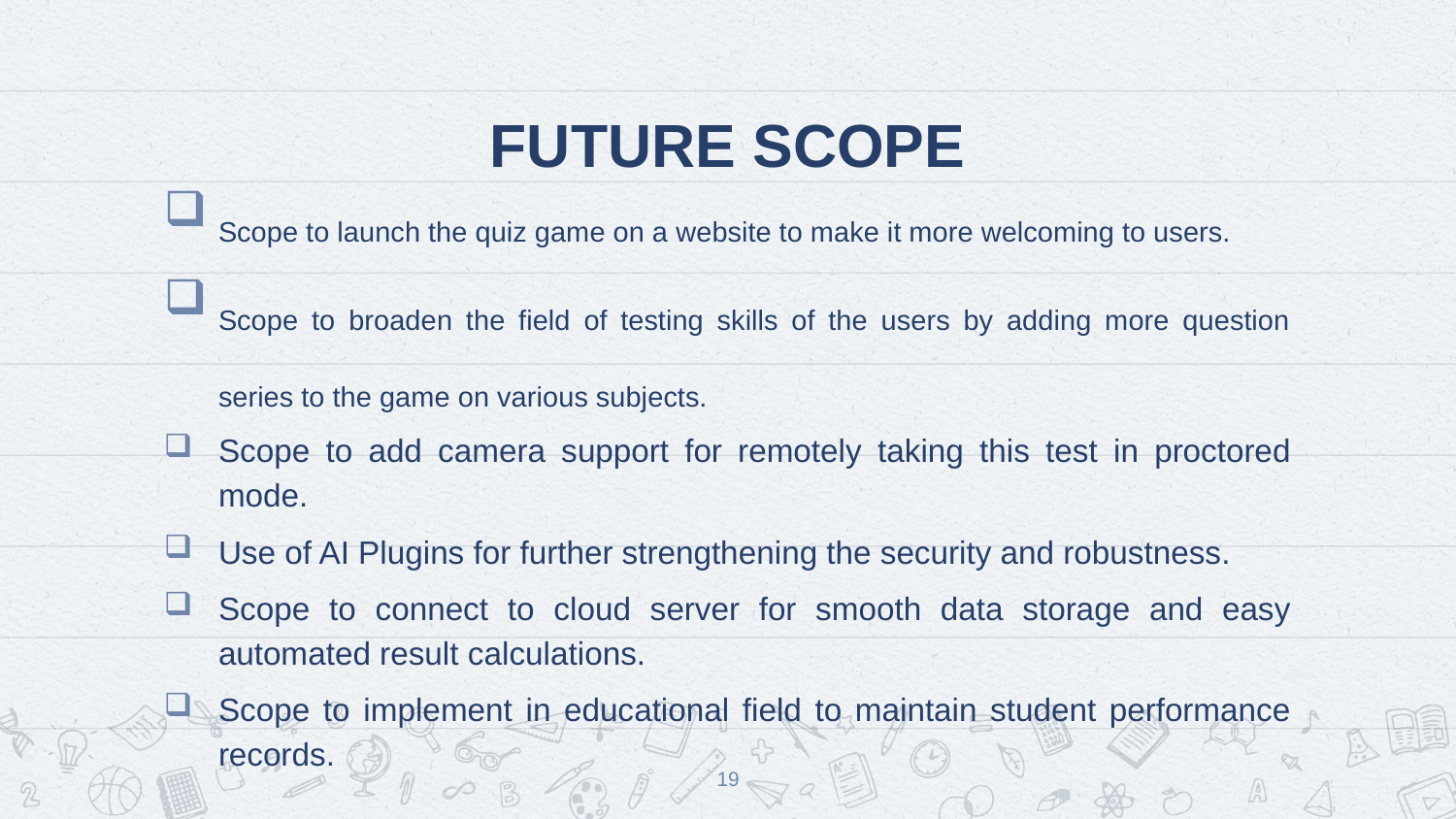

# FUTURE SCOPE
Scope to launch the quiz game on a website to make it more welcoming to users.
Scope to broaden the field of testing skills of the users by adding more question series to the game on various subjects.
Scope to add camera support for remotely taking this test in proctored mode.
Use of AI Plugins for further strengthening the security and robustness.
Scope to connect to cloud server for smooth data storage and easy automated result calculations.
Scope to implement in educational field to maintain student performance records.

19